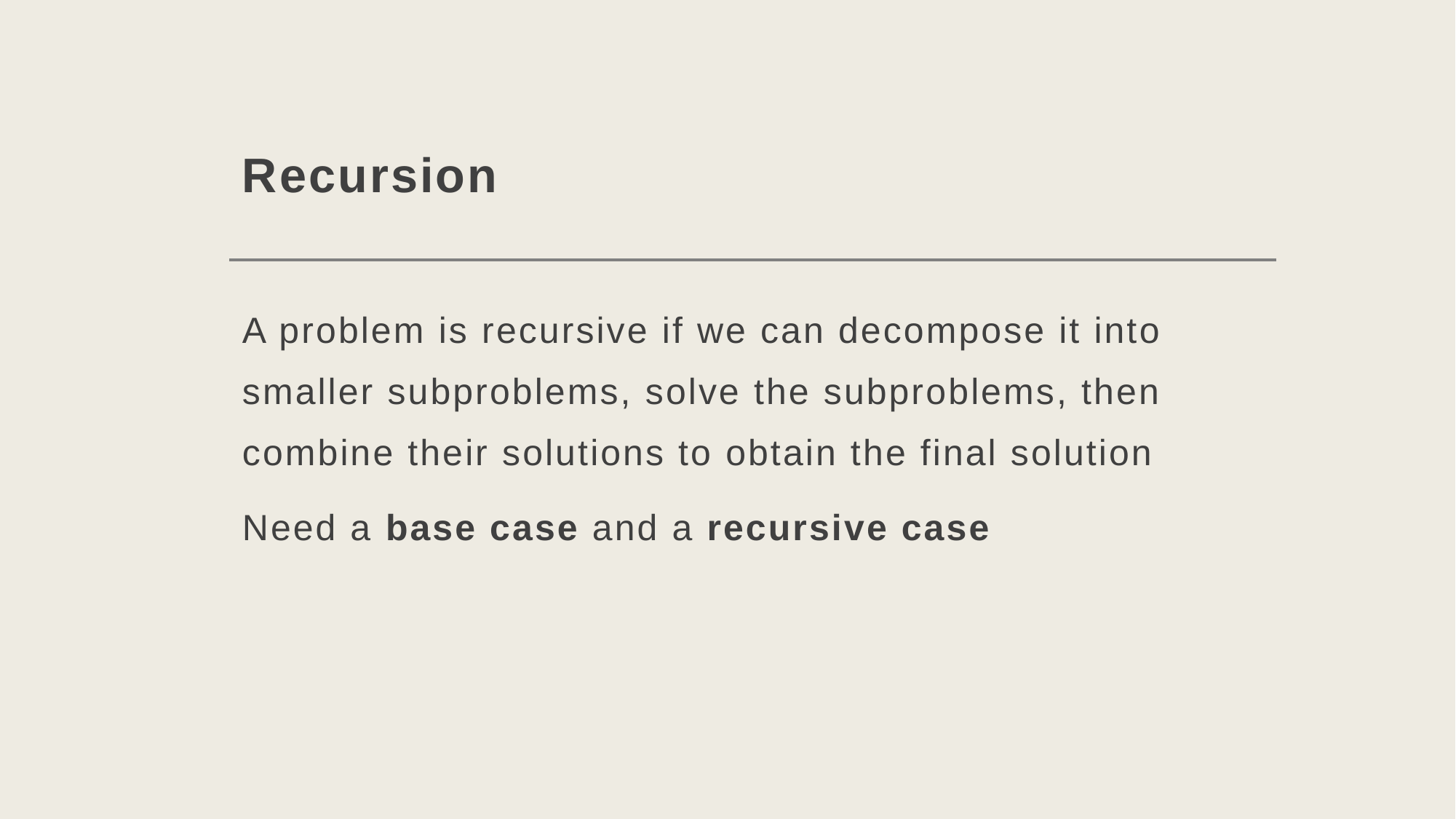

# Recursion
A problem is recursive if we can decompose it into smaller subproblems, solve the subproblems, then combine their solutions to obtain the final solution
Need a base case and a recursive case